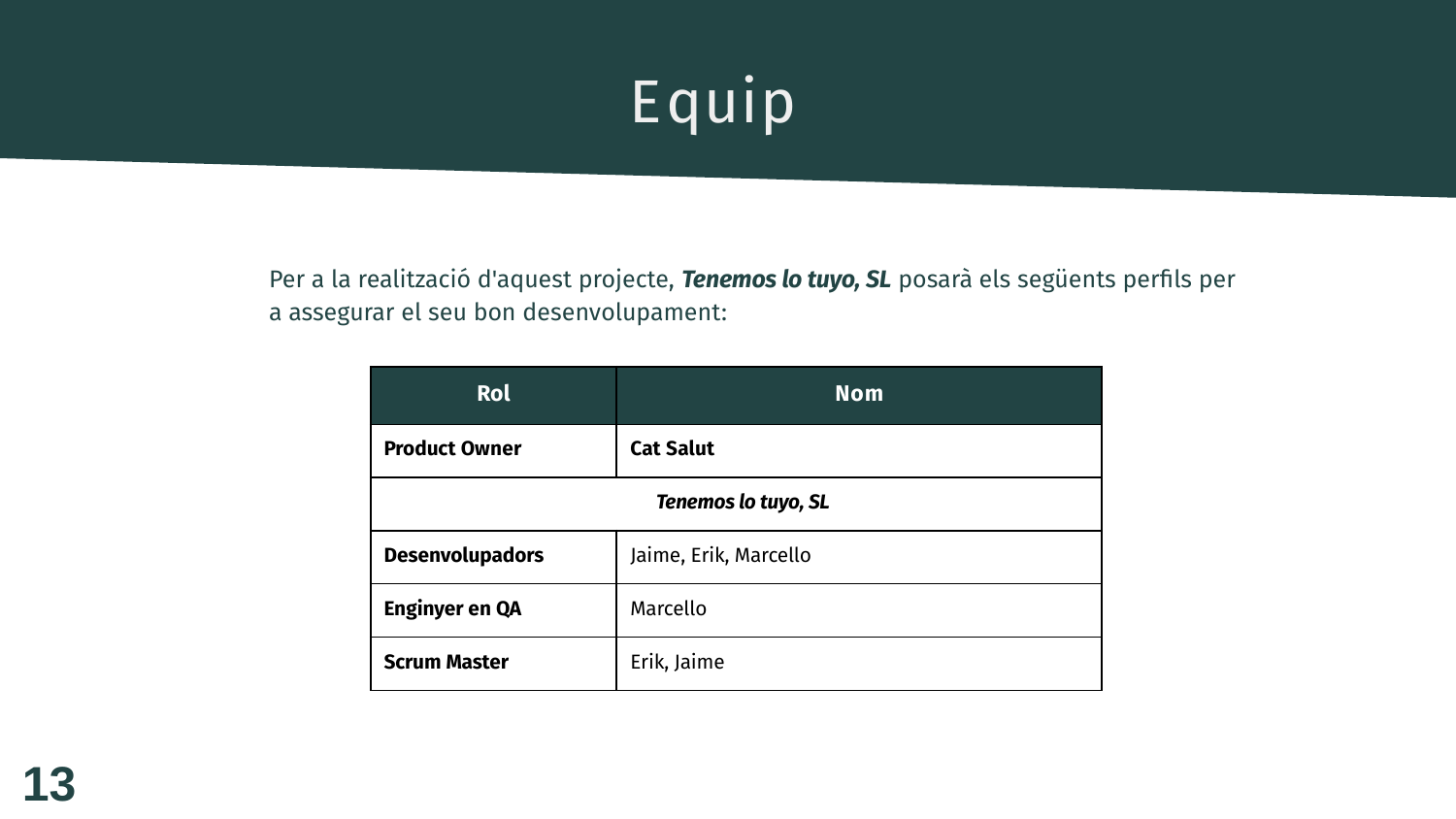

# Equip
Per a la realització d'aquest projecte, Tenemos lo tuyo, SL posarà els següents perfils per a assegurar el seu bon desenvolupament:
| Rol | Nom |
| --- | --- |
| Product Owner | Cat Salut |
| Tenemos lo tuyo, SL |  |
| Desenvolupadors | Jaime, Erik, Marcello |
| Enginyer en QA | Marcello |
| Scrum Master | Erik, Jaime |
13